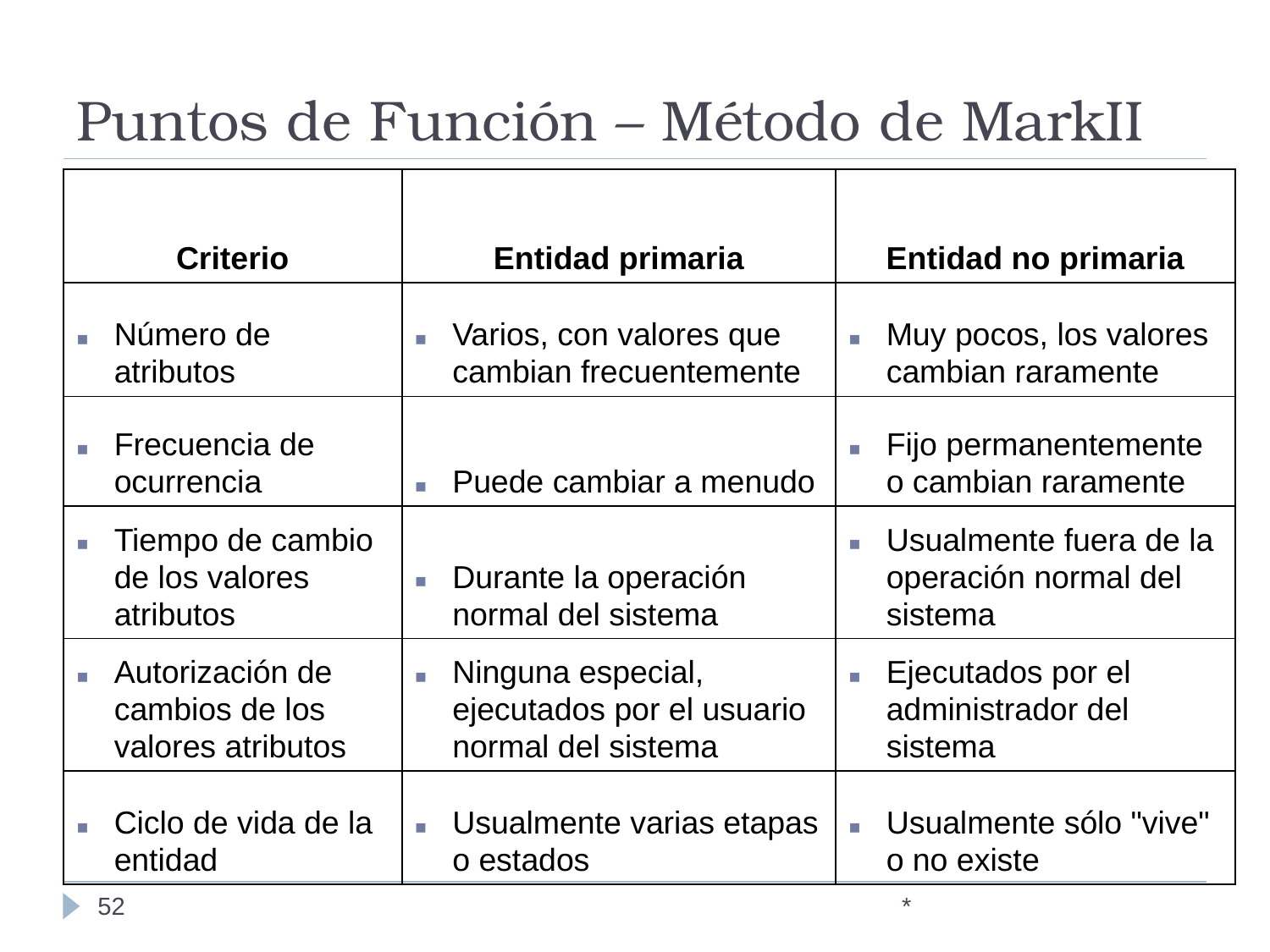

# Puntos de Función – Método de MarkII
| Criterio | Entidad primaria | Entidad no primaria |
| --- | --- | --- |
| Número de atributos | Varios, con valores que cambian frecuentemente | Muy pocos, los valores cambian raramente |
| Frecuencia de ocurrencia | Puede cambiar a menudo | Fijo permanentemente o cambian raramente |
| Tiempo de cambio de los valores atributos | Durante la operación normal del sistema | Usualmente fuera de la operación normal del sistema |
| Autorización de cambios de los valores atributos | Ninguna especial, ejecutados por el usuario normal del sistema | Ejecutados por el administrador del sistema |
| Ciclo de vida de la entidad | Usualmente varias etapas o estados | Usualmente sólo "vive" o no existe |

52
*